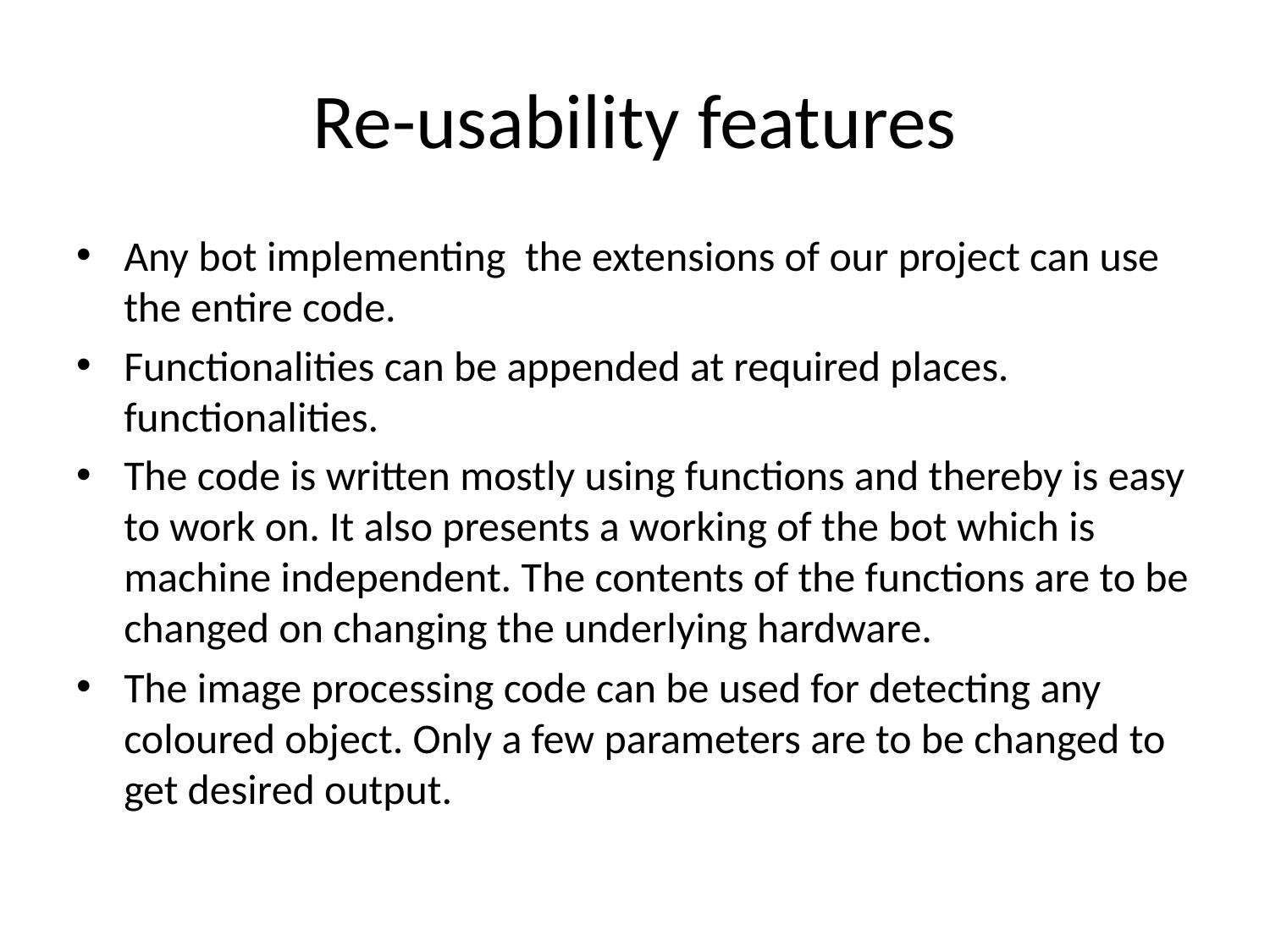

# Re-usability features
Any bot implementing  the extensions of our project can use the entire code.
Functionalities can be appended at required places. functionalities.
The code is written mostly using functions and thereby is easy to work on. It also presents a working of the bot which is machine independent. The contents of the functions are to be changed on changing the underlying hardware.
The image processing code can be used for detecting any coloured object. Only a few parameters are to be changed to get desired output.